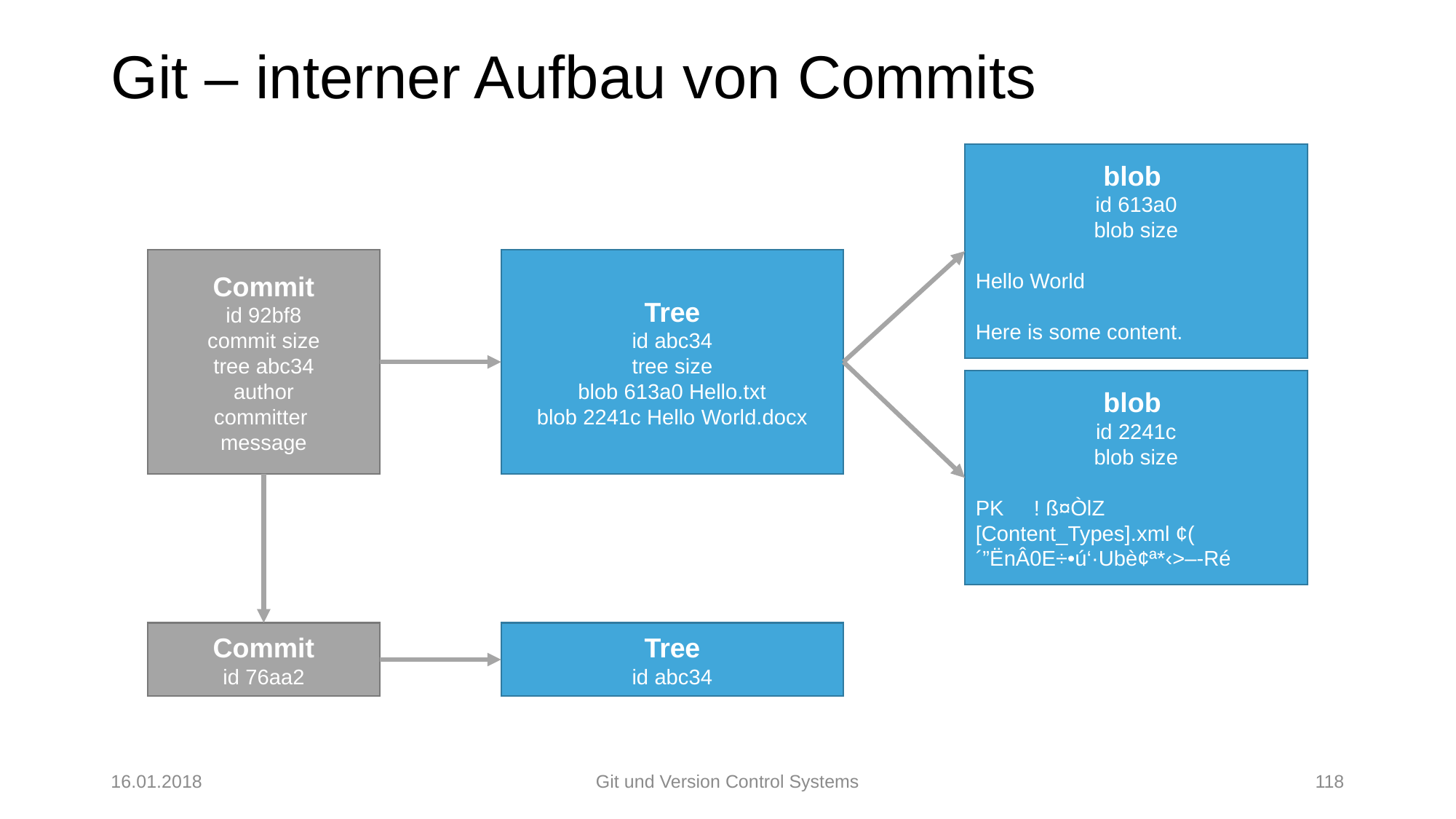

# Git – interner Aufbau von Commits
blob
id 613a0
blob size

Hello World

Here is some content.
Commit
id 92bf8
commit size
tree abc34
author
committer
message
Tree
id abc34
tree size
blob 613a0 Hello.txt
blob 2241c Hello World.docx
blob
id 2241c
blob size

PK     ! ß¤ÒlZ      [Content_Types].xml ¢(   ´”ËnÂ0E÷•ú‘·Ubè¢ª*‹>–-Ré
Tree
id abc34
Commit
id 76aa2
16.01.2018
Git und Version Control Systems
118